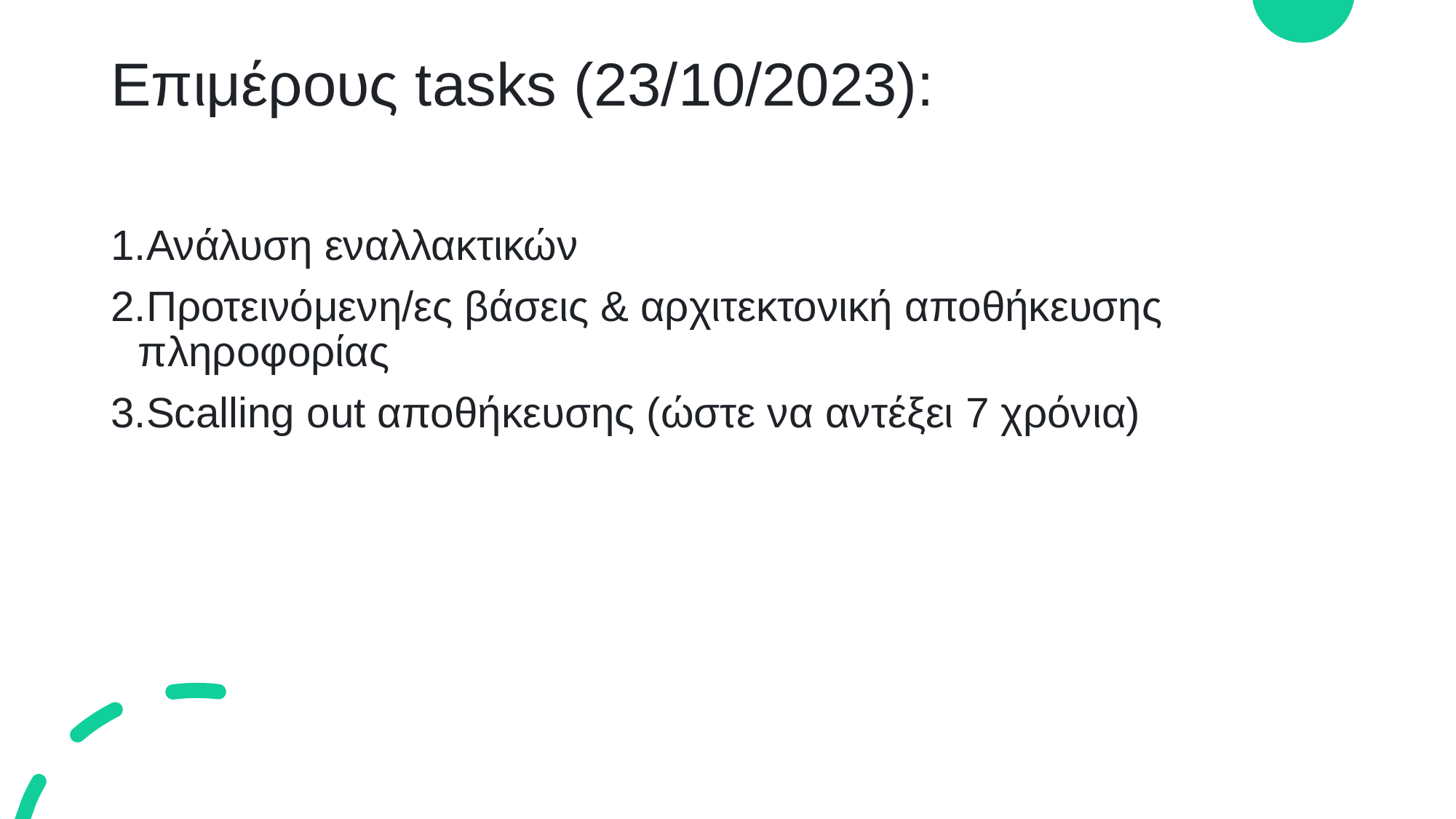

# Επιμέρους tasks (23/10/2023):
Ανάλυση εναλλακτικών
Προτεινόμενη/ες βάσεις & αρχιτεκτονική αποθήκευσης πληροφορίας
Scalling out αποθήκευσης (ώστε να αντέξει 7 χρόνια)